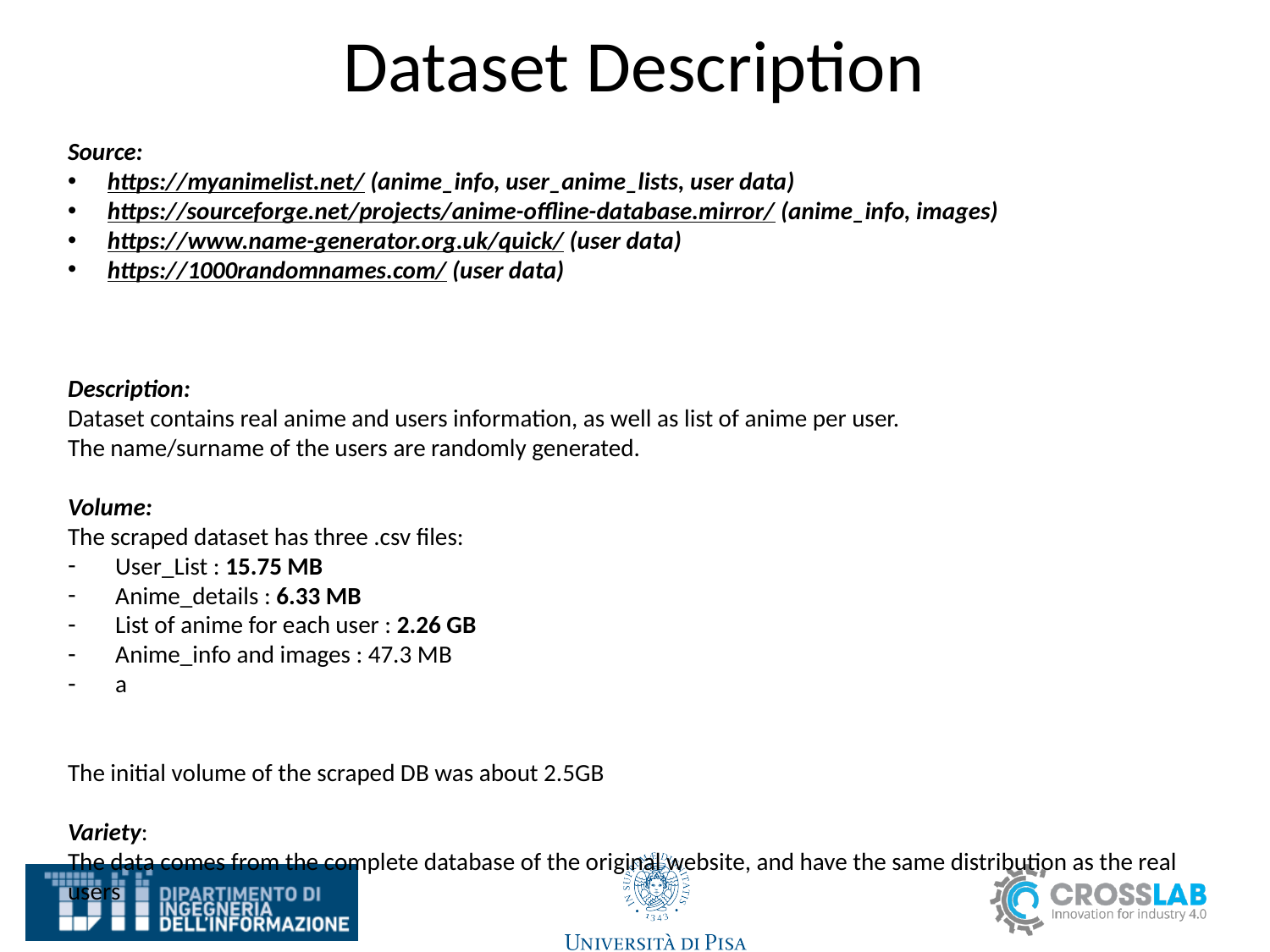

# Dataset Description
Source:
https://myanimelist.net/ (anime_info, user_anime_lists, user data)
https://sourceforge.net/projects/anime-offline-database.mirror/ (anime_info, images)
https://www.name-generator.org.uk/quick/ (user data)
https://1000randomnames.com/ (user data)

Description:
Dataset contains real anime and users information, as well as list of anime per user.
The name/surname of the users are randomly generated.

Volume:
The scraped dataset has three .csv files:
User_List : 15.75 MB
Anime_details : 6.33 MB
List of anime for each user : 2.26 GB
Anime_info and images : 47.3 MB
a

The initial volume of the scraped DB was about 2.5GB

Variety:
The data comes from the complete database of the original website, and have the same distribution as the real users